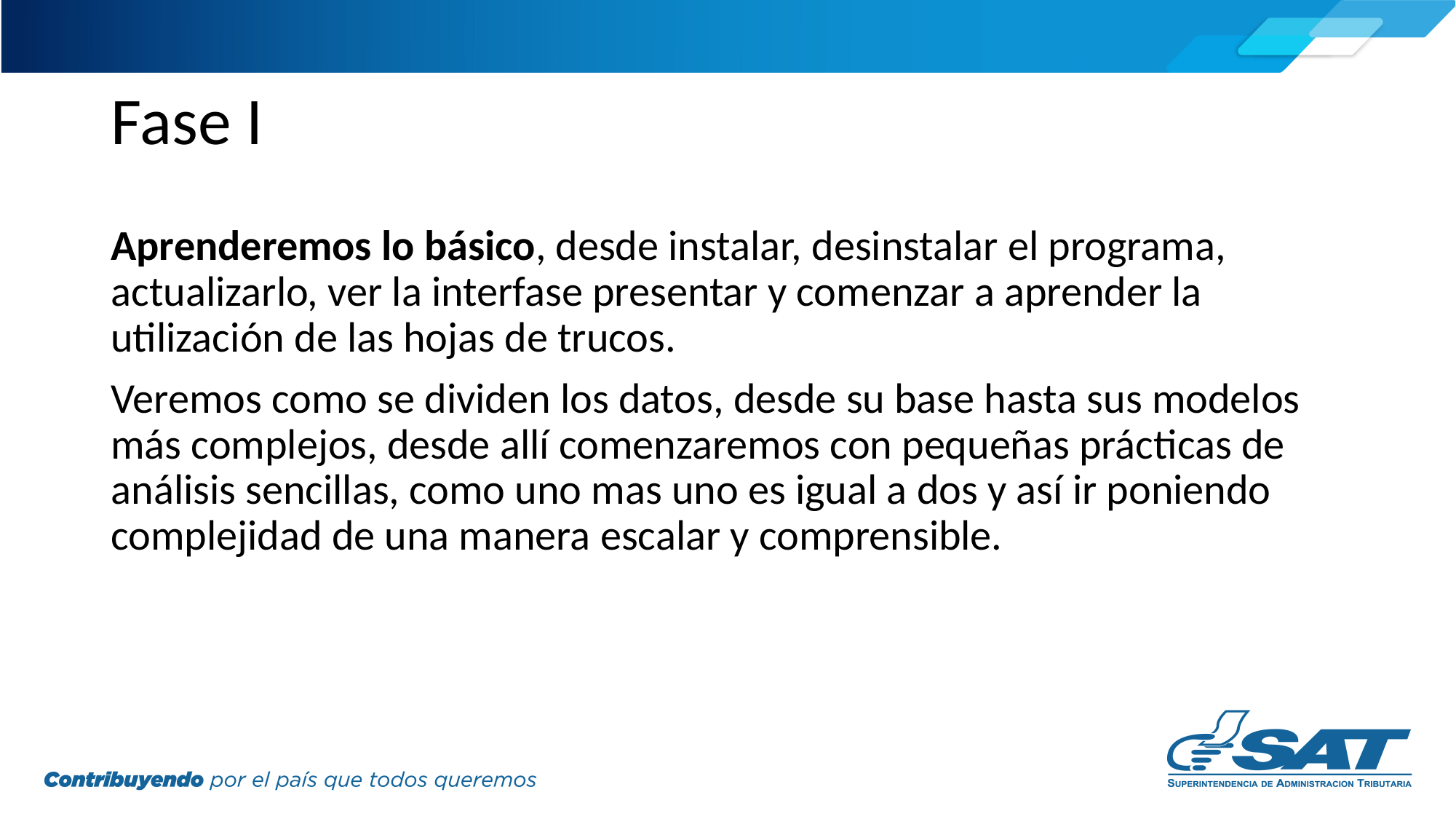

# Fase I
Aprenderemos lo básico, desde instalar, desinstalar el programa, actualizarlo, ver la interfase presentar y comenzar a aprender la utilización de las hojas de trucos.
Veremos como se dividen los datos, desde su base hasta sus modelos más complejos, desde allí comenzaremos con pequeñas prácticas de análisis sencillas, como uno mas uno es igual a dos y así ir poniendo complejidad de una manera escalar y comprensible.